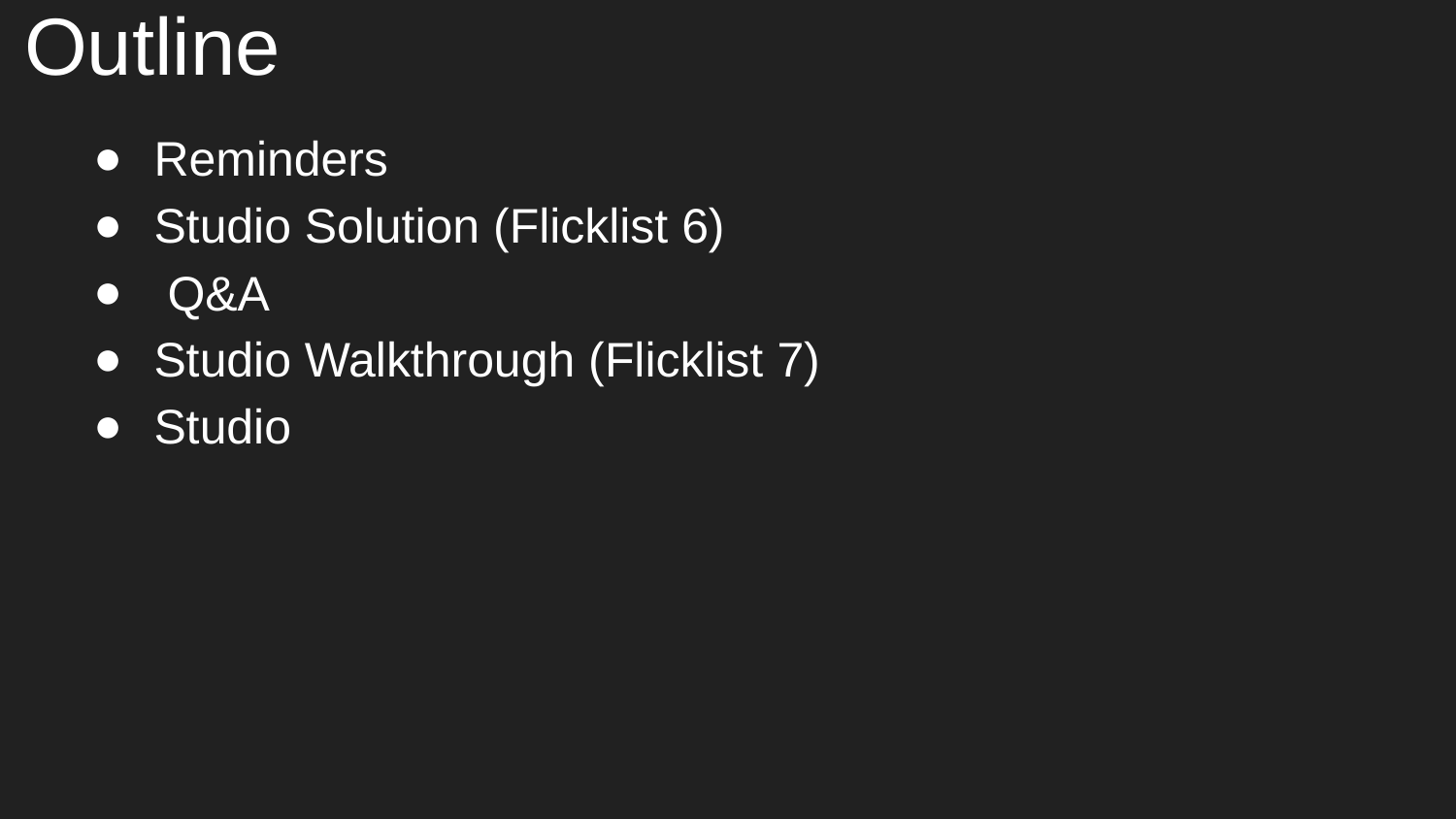

# Outline
Reminders
Studio Solution (Flicklist 6)
 Q&A
Studio Walkthrough (Flicklist 7)
Studio